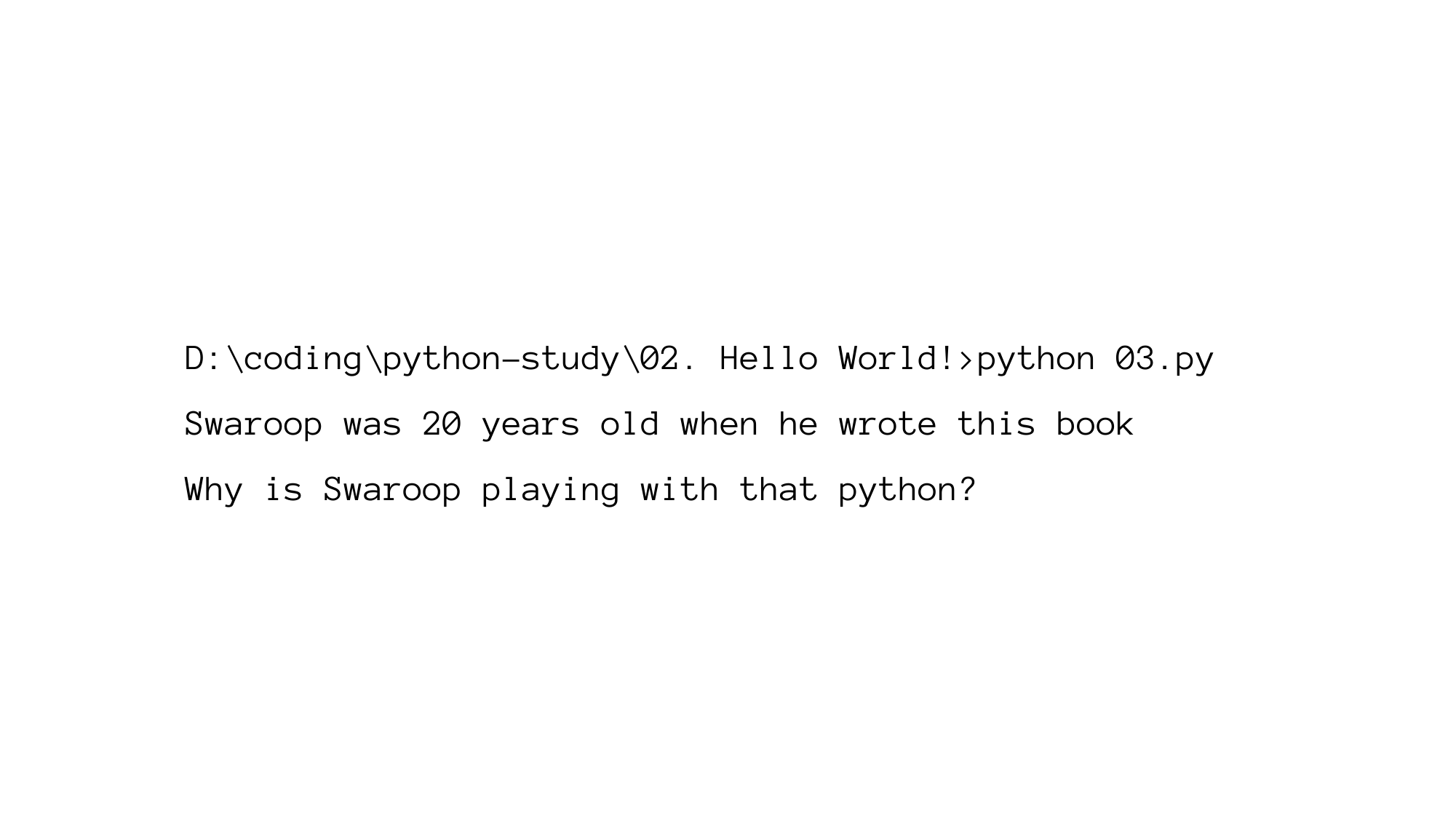

# D:\coding\python-study\02. Hello World!>python 03.py Swaroop was 20 years old when he wrote this book Why is Swaroop playing with that python?